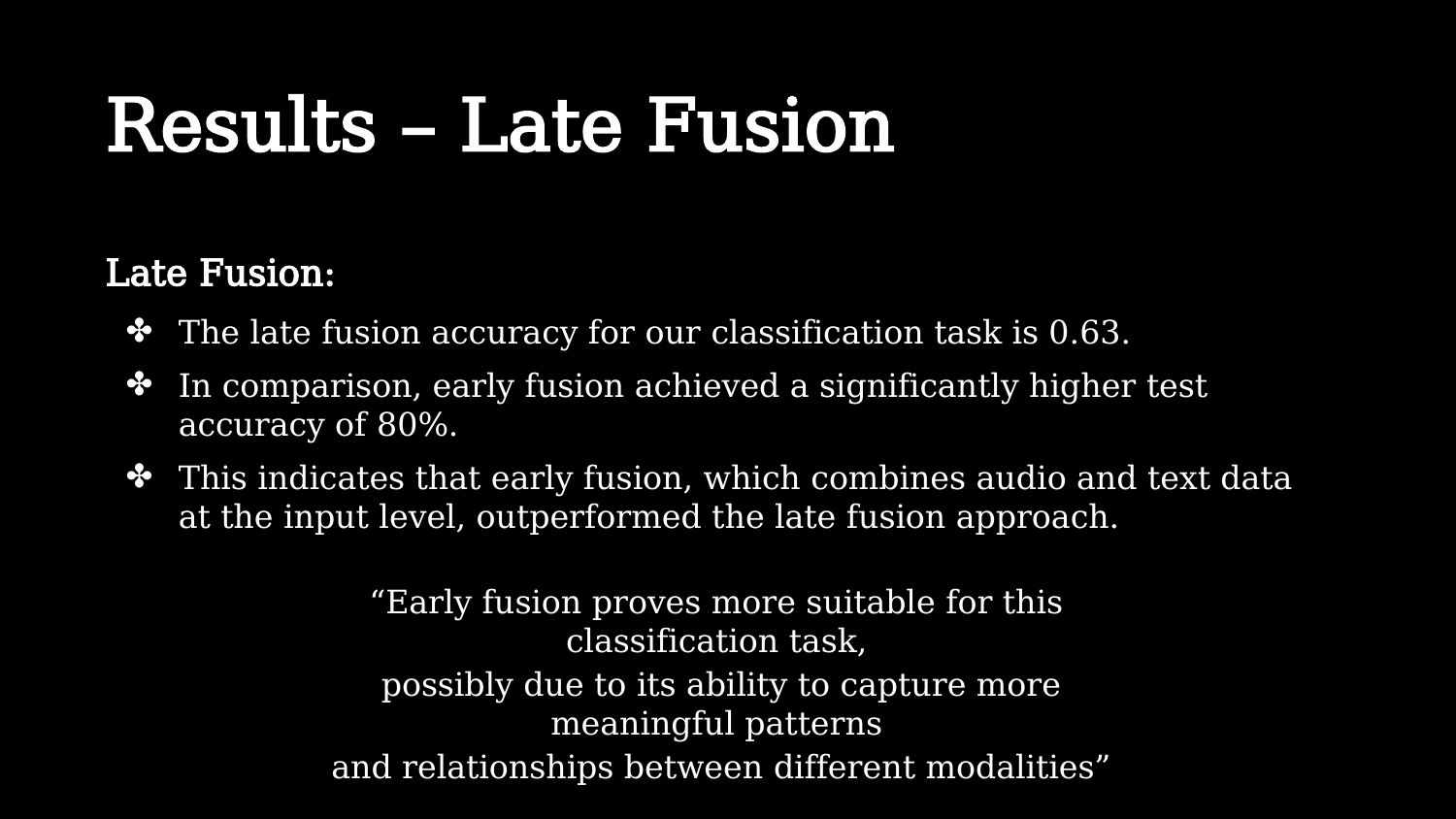

Results – Late Fusion
Late Fusion:

The late fusion accuracy for our classification task is 0.63.

In comparison, early fusion achieved a significantly higher test accuracy of 80%.

This indicates that early fusion, which combines audio and text data at the input level, outperformed the late fusion approach.
“Early fusion proves more suitable for this classification task,

 possibly due to its ability to capture more meaningful patterns

 and relationships between different modalities”